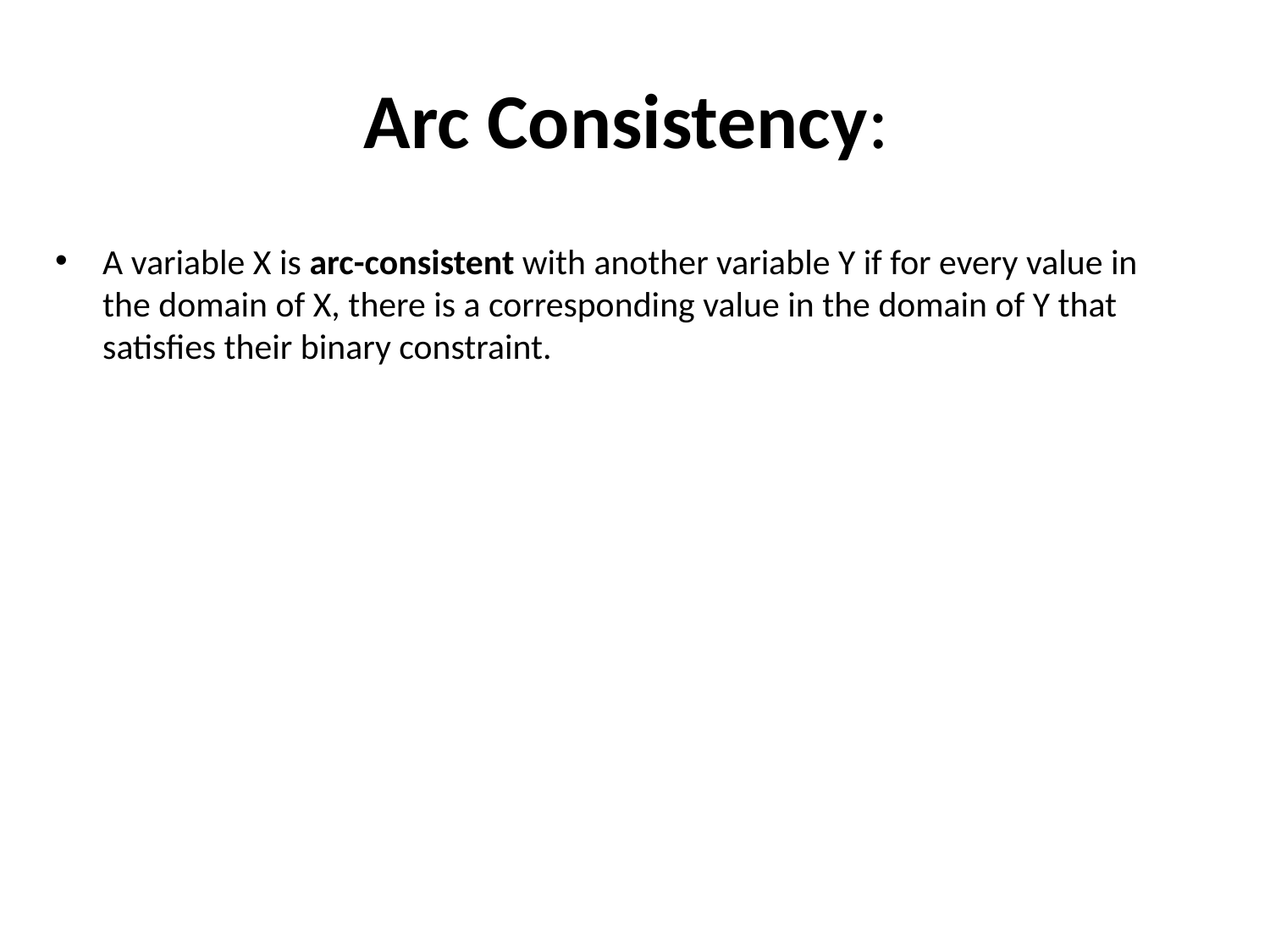

# Arc Consistency:
A variable X is arc-consistent with another variable Y if for every value in the domain of X, there is a corresponding value in the domain of Y that satisfies their binary constraint.